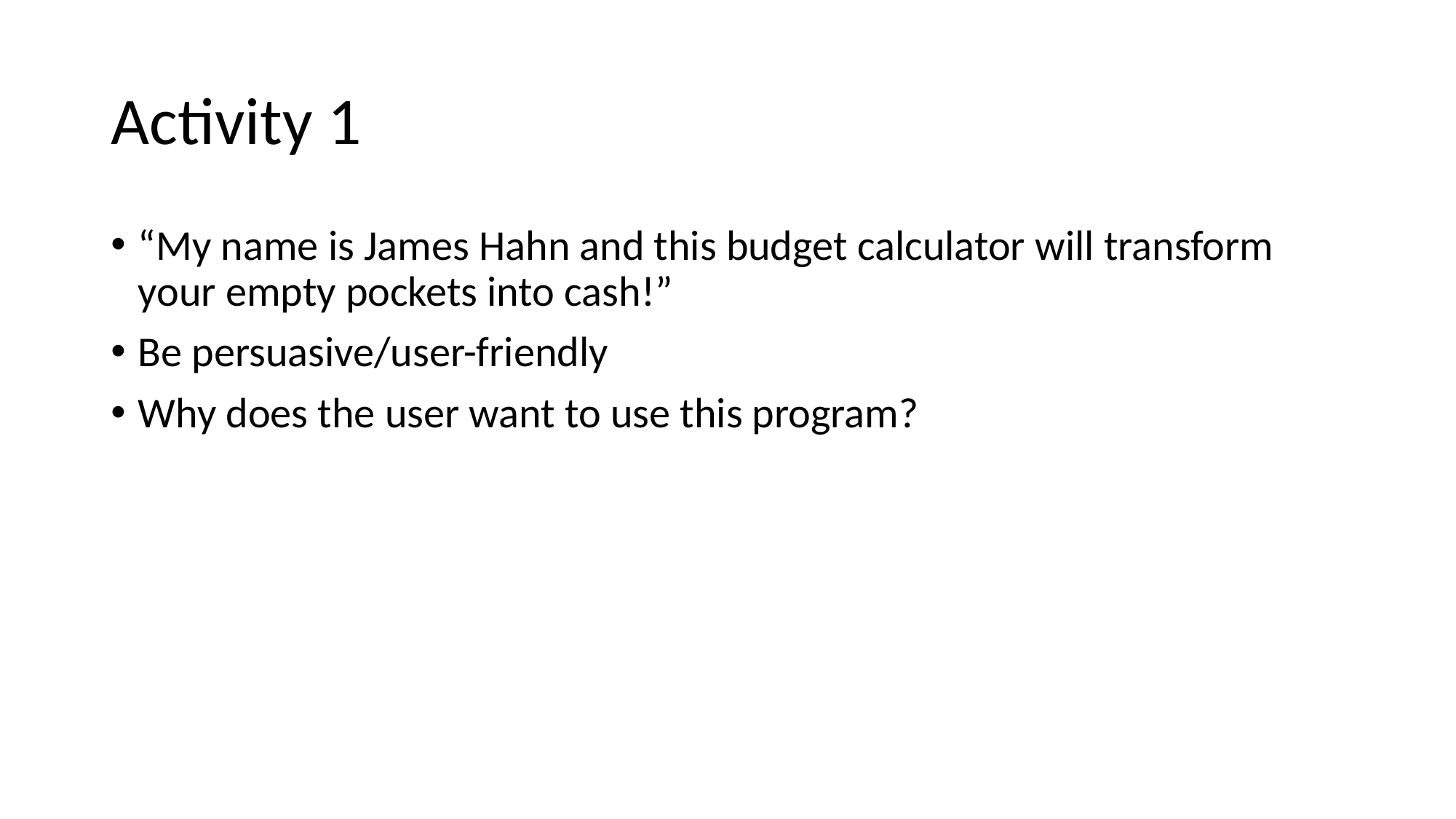

# Activity 1
“My name is James Hahn and this budget calculator will transform your empty pockets into cash!”
Be persuasive/user-friendly
Why does the user want to use this program?